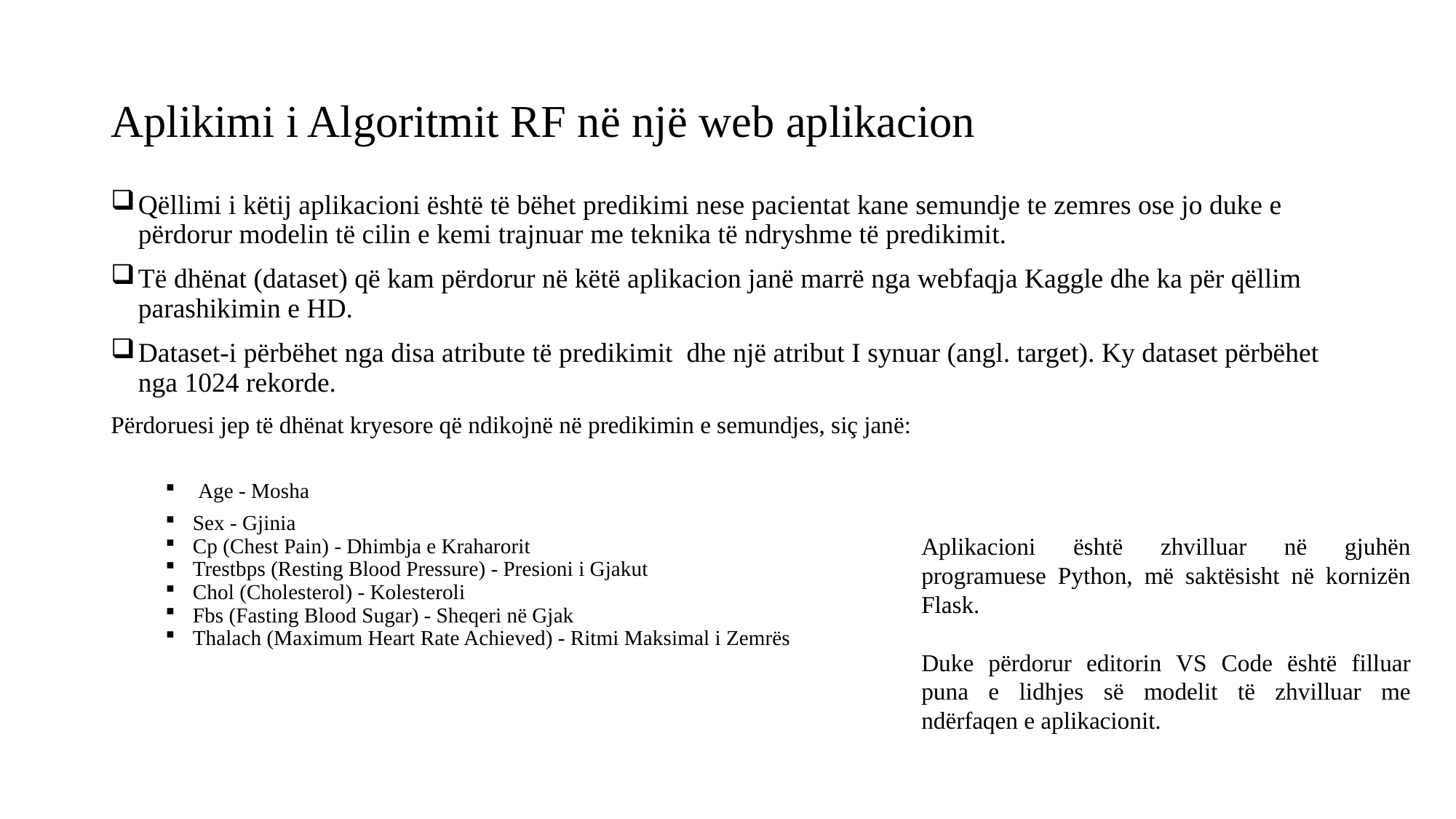

# Aplikimi i Algoritmit RF në një web aplikacion
Qëllimi i këtij aplikacioni është të bëhet predikimi nese pacientat kane semundje te zemres ose jo duke e përdorur modelin të cilin e kemi trajnuar me teknika të ndryshme të predikimit.
Të dhënat (dataset) që kam përdorur në këtë aplikacion janë marrë nga webfaqja Kaggle dhe ka për qëllim parashikimin e HD.
Dataset-i përbëhet nga disa atribute të predikimit  dhe një atribut I synuar (angl. target). Ky dataset përbëhet nga 1024 rekorde.
Përdoruesi jep të dhënat kryesore që ndikojnë në predikimin e semundjes, siç janë:

 Age - Mosha
Sex - Gjinia
Cp (Chest Pain) - Dhimbja e Kraharorit
Trestbps (Resting Blood Pressure) - Presioni i Gjakut
Chol (Cholesterol) - Kolesteroli
Fbs (Fasting Blood Sugar) - Sheqeri në Gjak
Thalach (Maximum Heart Rate Achieved) - Ritmi Maksimal i Zemrës

Aplikacioni është zhvilluar në gjuhën programuese Python, më saktësisht në kornizën Flask.

Duke përdorur editorin VS Code është filluar puna e lidhjes së modelit të zhvilluar me ndërfaqen e aplikacionit.